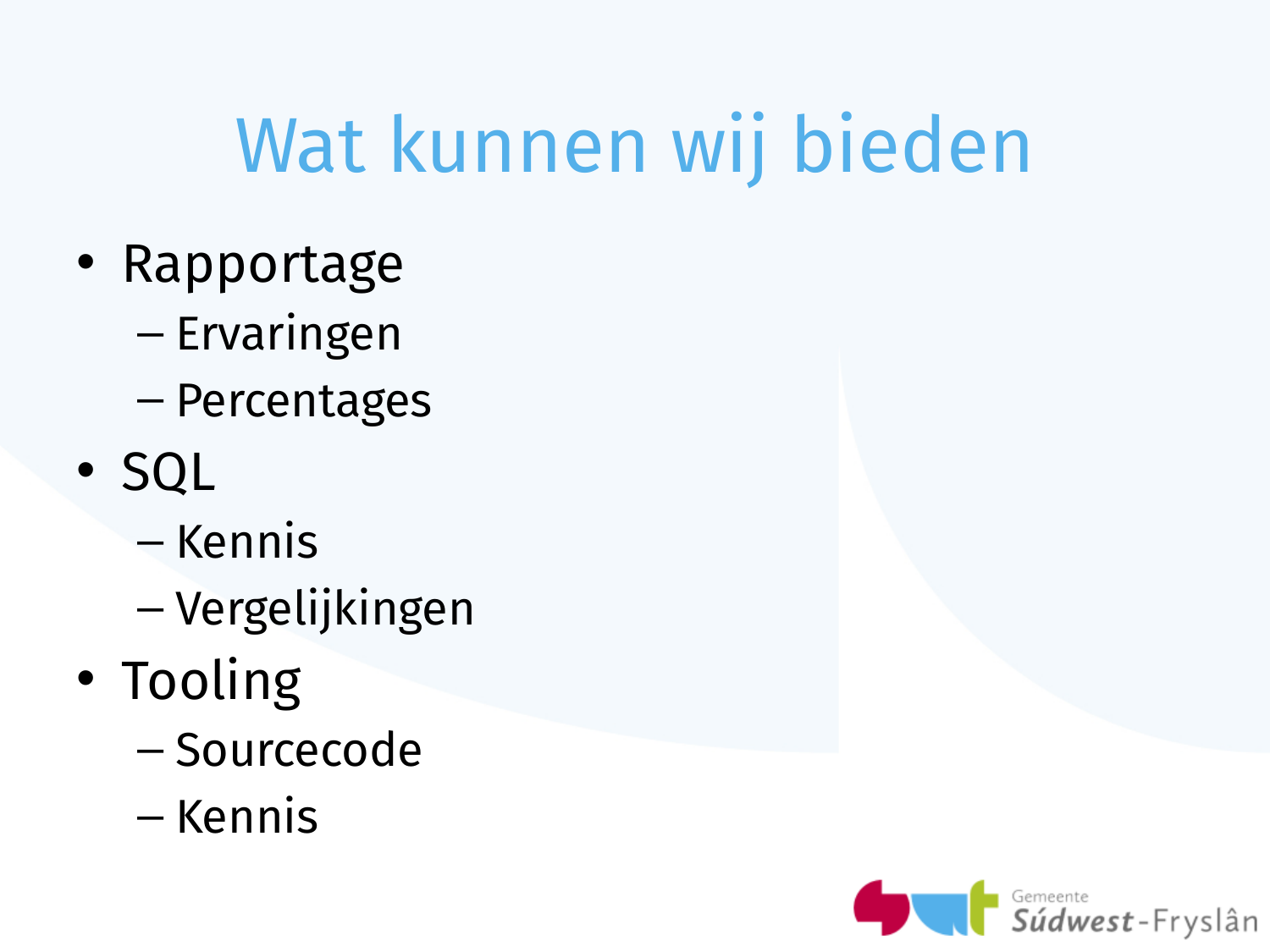

# Wat kunnen wij bieden
Rapportage
Ervaringen
Percentages
SQL
Kennis
Vergelijkingen
Tooling
Sourcecode
Kennis